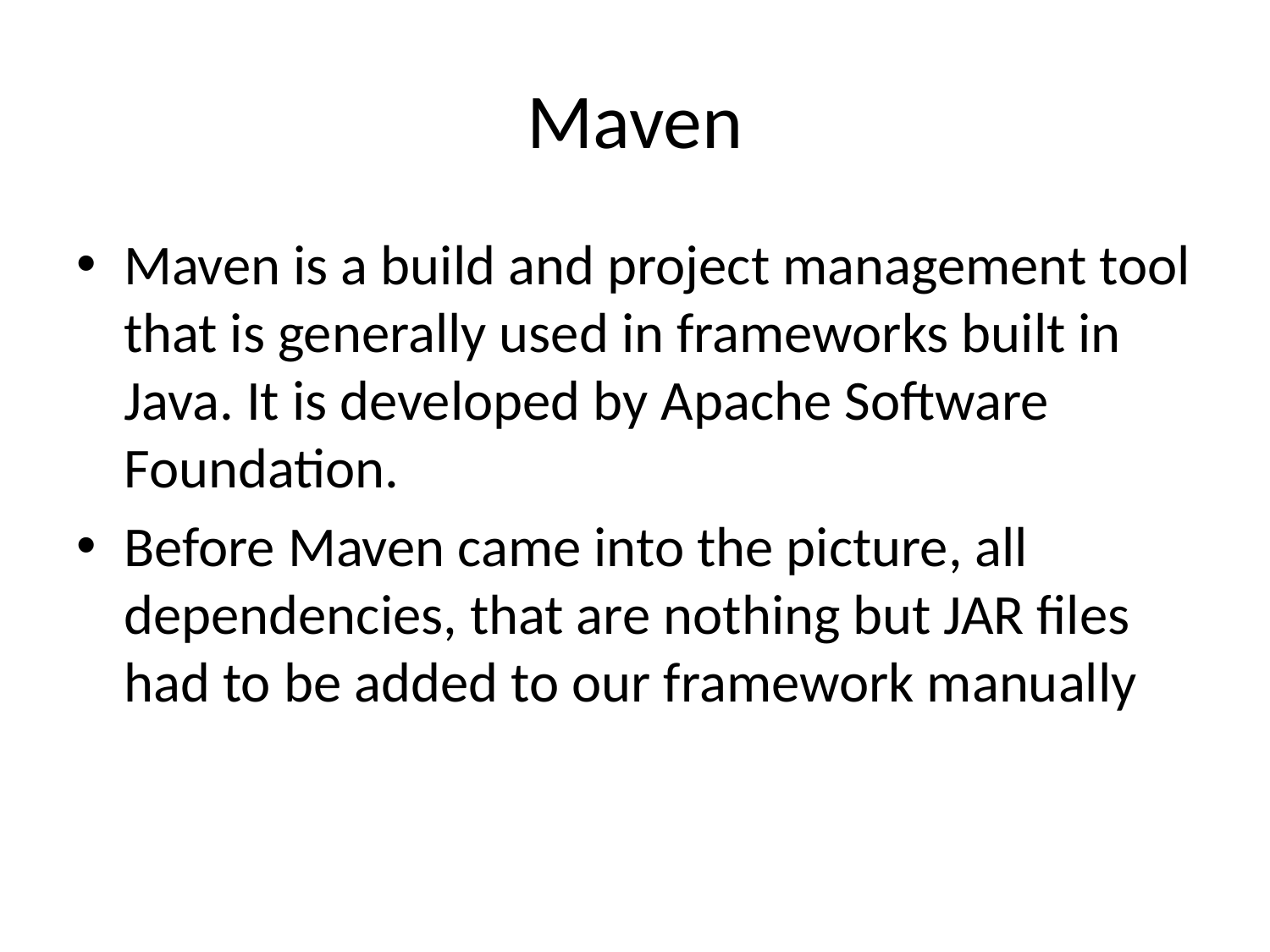

# Maven
Maven is a build and project management tool that is generally used in frameworks built in Java. It is developed by Apache Software Foundation.
Before Maven came into the picture, all dependencies, that are nothing but JAR files had to be added to our framework manually